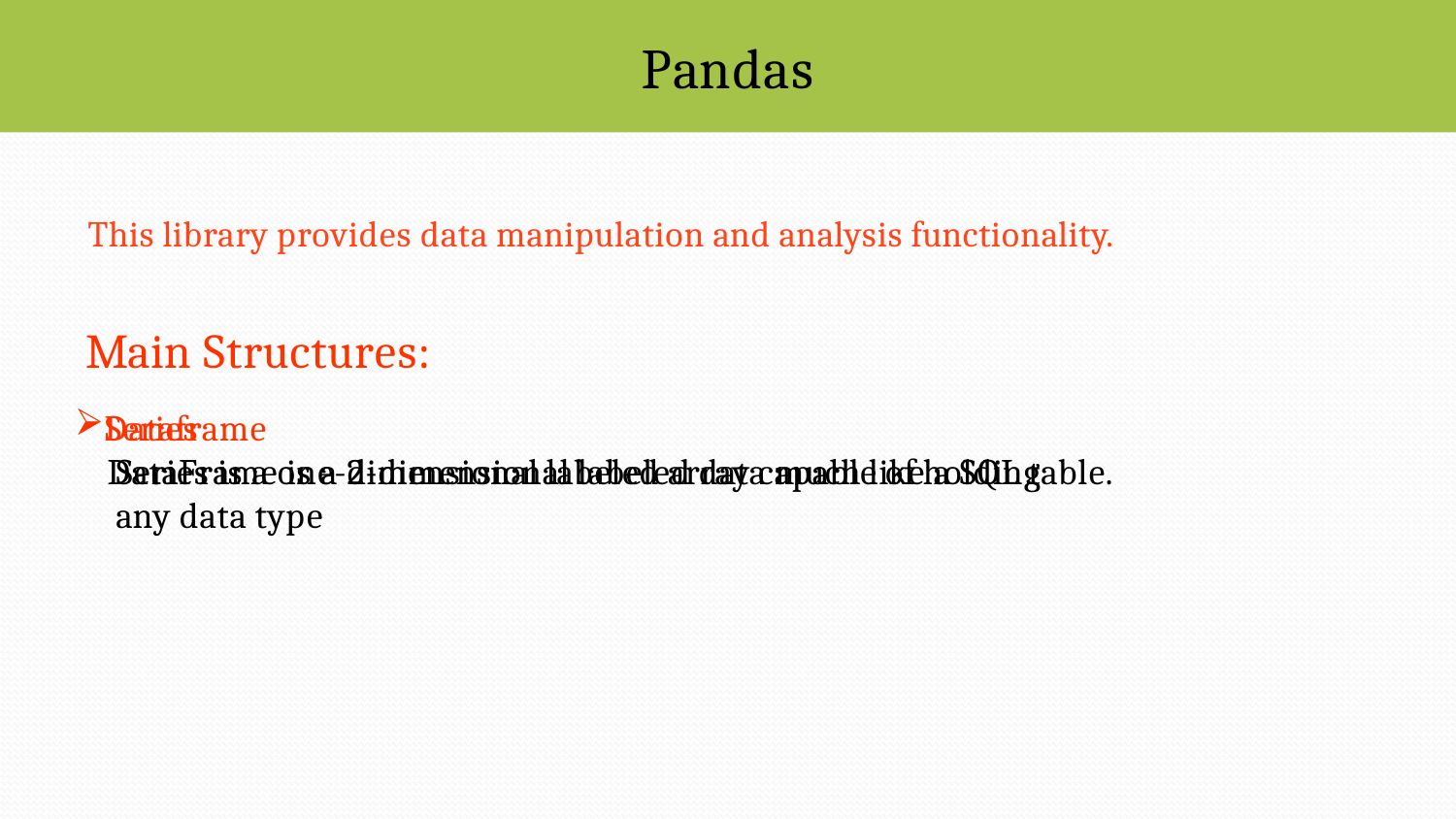

Pandas
This library provides data manipulation and analysis functionality.
Main Structures:
Dataframe
    DataFrame is a 2-dimensional labeled data much like a SQL table.
Series
     Series is a one-dimensional labeled array capable of holding
     any data type